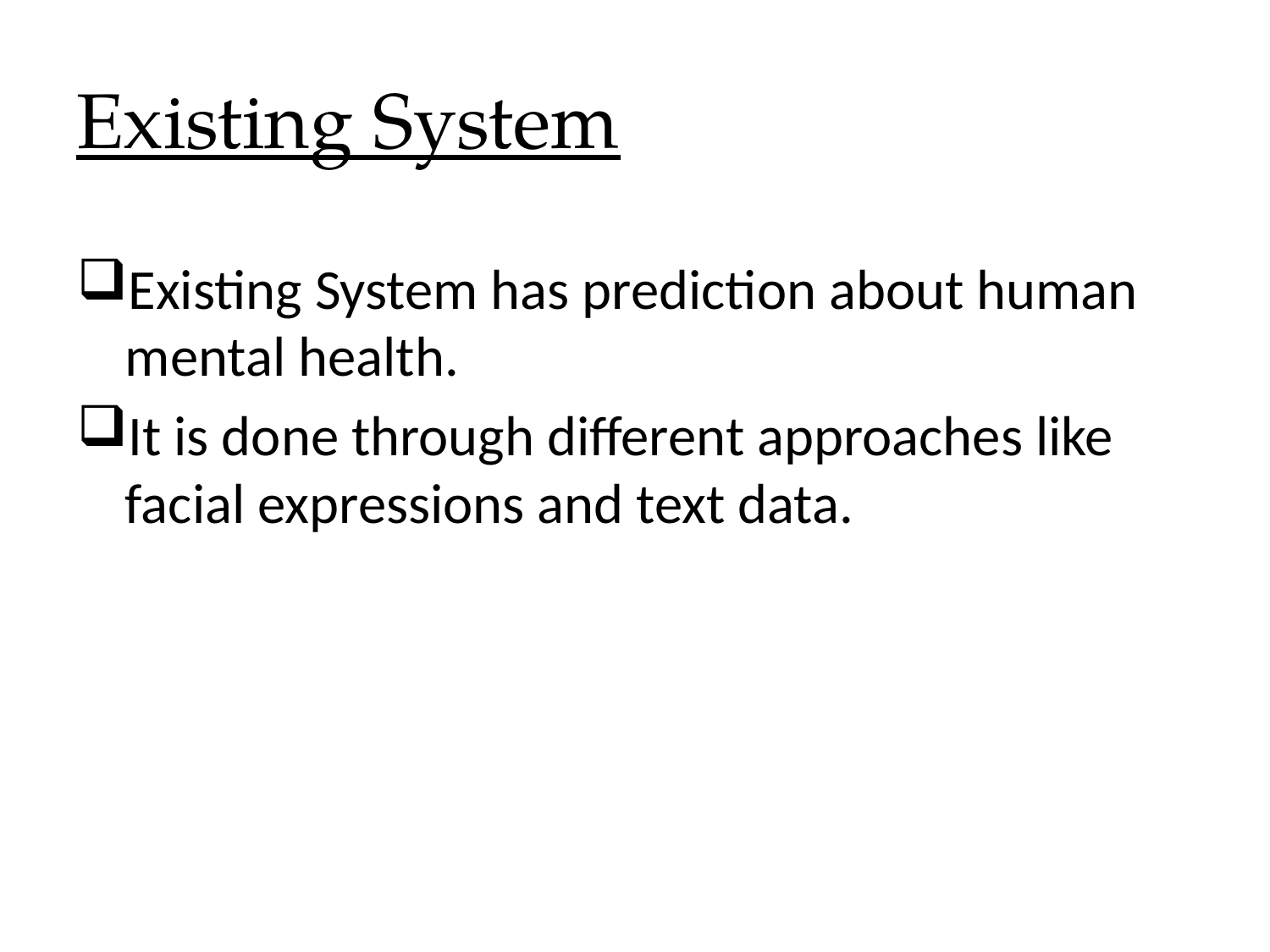

# Existing System
Existing System has prediction about human mental health.
It is done through different approaches like facial expressions and text data.